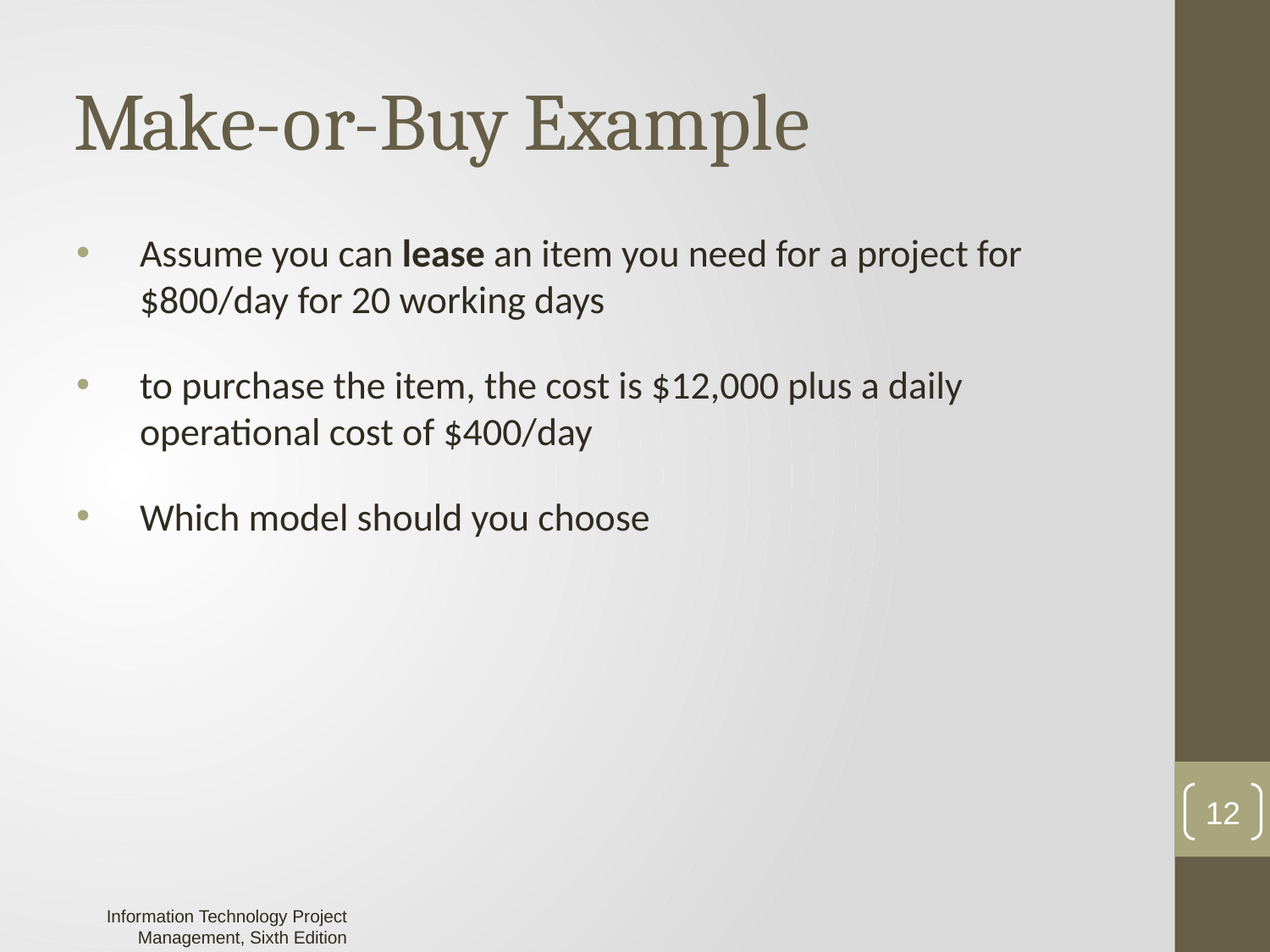

# Make-or-Buy Example
Assume you can lease an item you need for a project for $800/day for 20 working days
to purchase the item, the cost is $12,000 plus a daily operational cost of $400/day
Which model should you choose
12
Information Technology Project Management, Sixth Edition